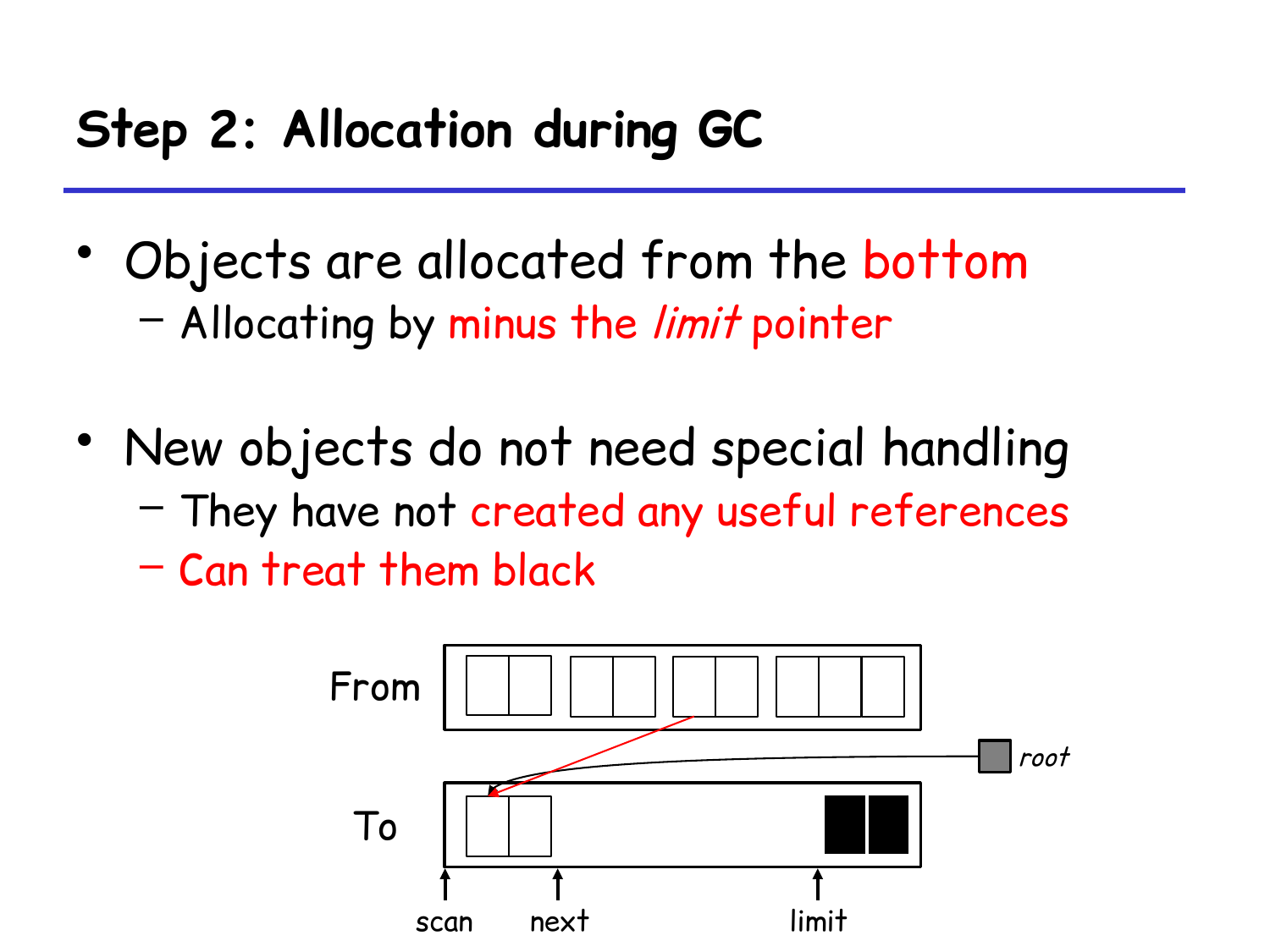

# Step 2: Allocation during GC
Objects are allocated from the bottom
Allocating by minus the limit pointer

New objects do not need special handling
They have not created any useful references
Can treat them black

From

root

To

6
scan
next
limit